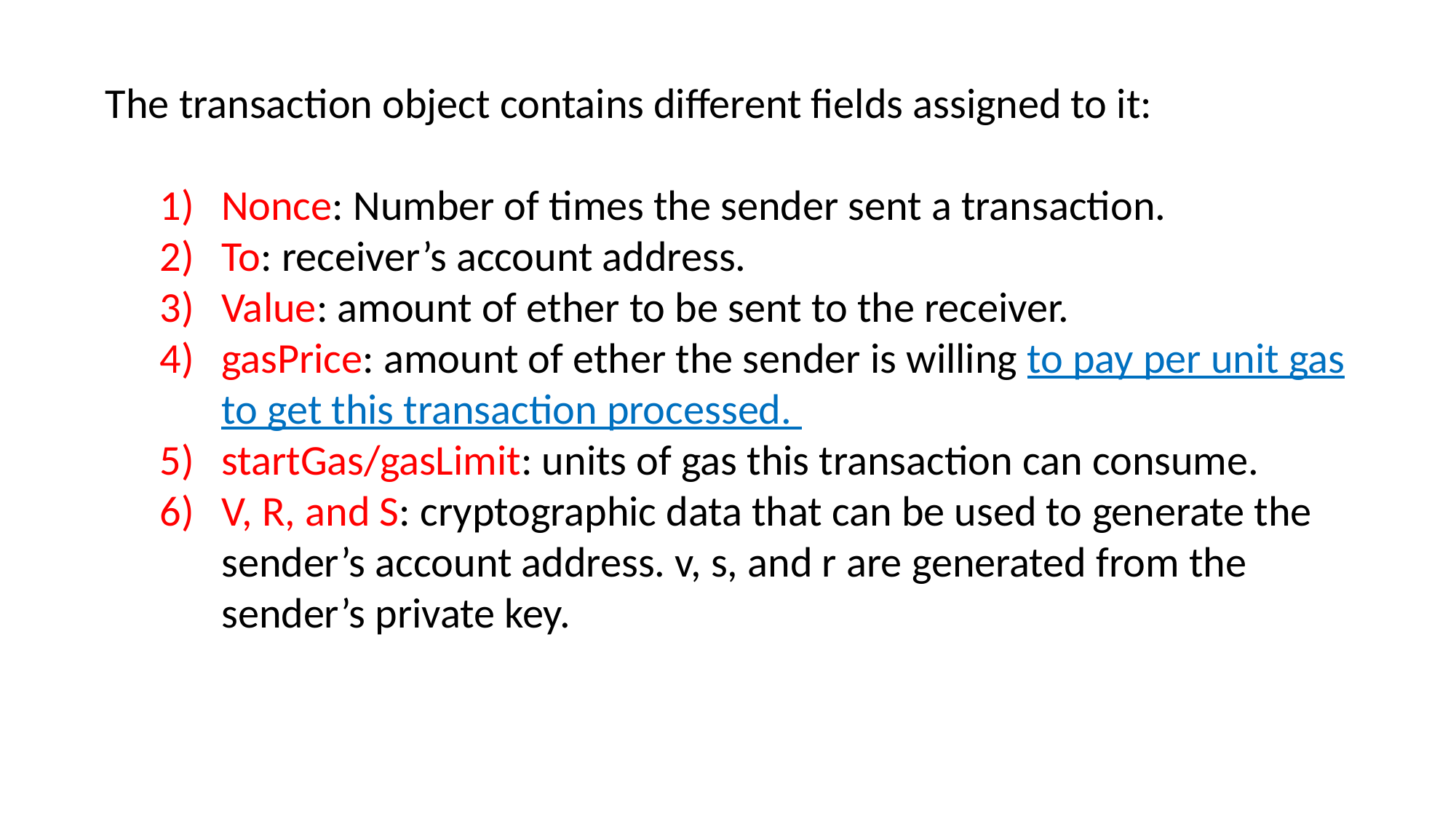

The transaction object contains different fields assigned to it:

Nonce: Number of times the sender sent a transaction.
To: receiver’s account address.
Value: amount of ether to be sent to the receiver.
gasPrice: amount of ether the sender is willing to pay per unit gas to get this transaction processed.
startGas/gasLimit: units of gas this transaction can consume.
V, R, and S: cryptographic data that can be used to generate the sender’s account address. v, s, and r are generated from the sender’s private key.